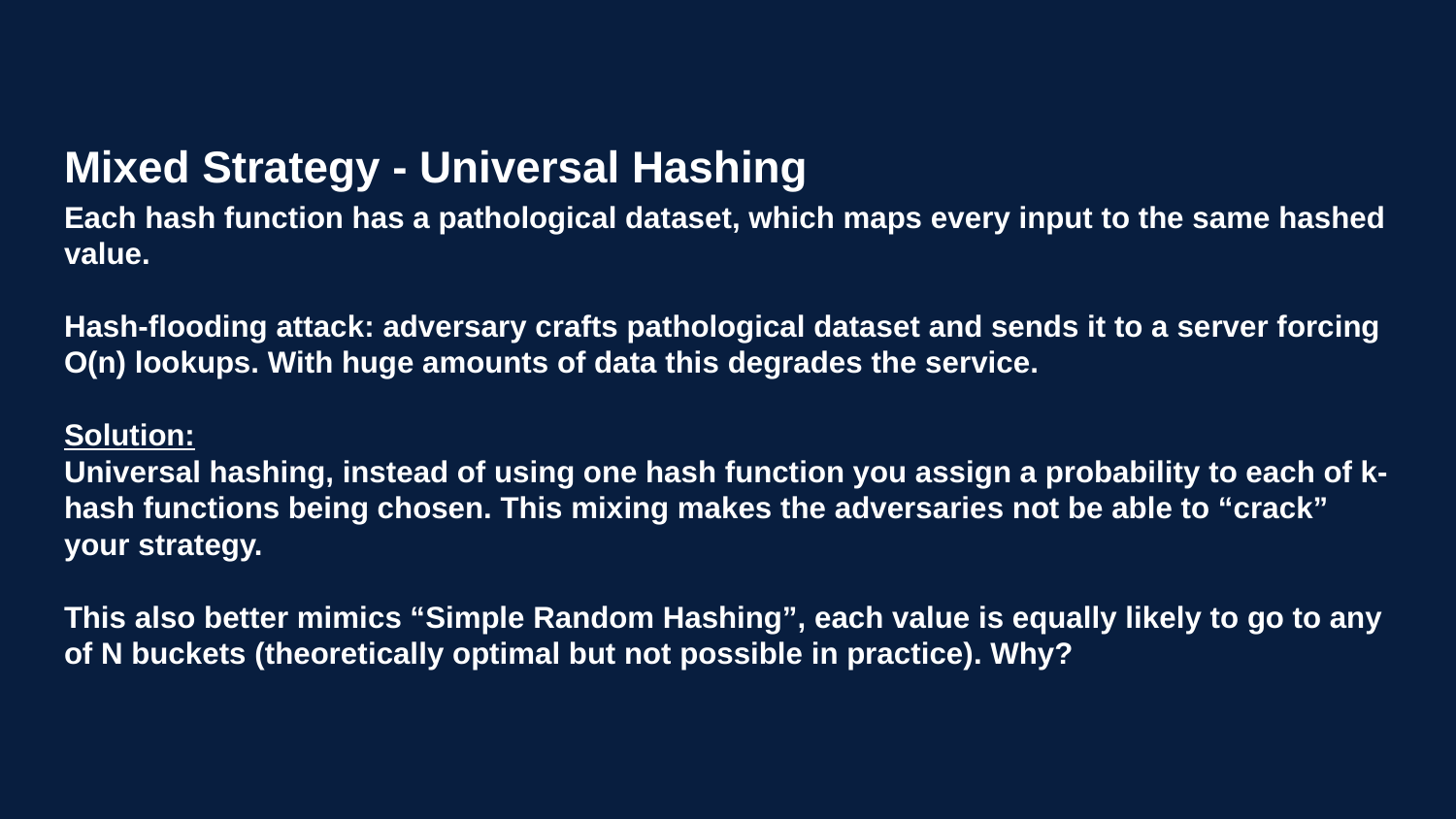

# Mixed Strategy - Universal Hashing
Each hash function has a pathological dataset, which maps every input to the same hashed value.

Hash-flooding attack: adversary crafts pathological dataset and sends it to a server forcing O(n) lookups. With huge amounts of data this degrades the service.

Solution:
Universal hashing, instead of using one hash function you assign a probability to each of k-hash functions being chosen. This mixing makes the adversaries not be able to “crack” your strategy.

This also better mimics “Simple Random Hashing”, each value is equally likely to go to any of N buckets (theoretically optimal but not possible in practice). Why?